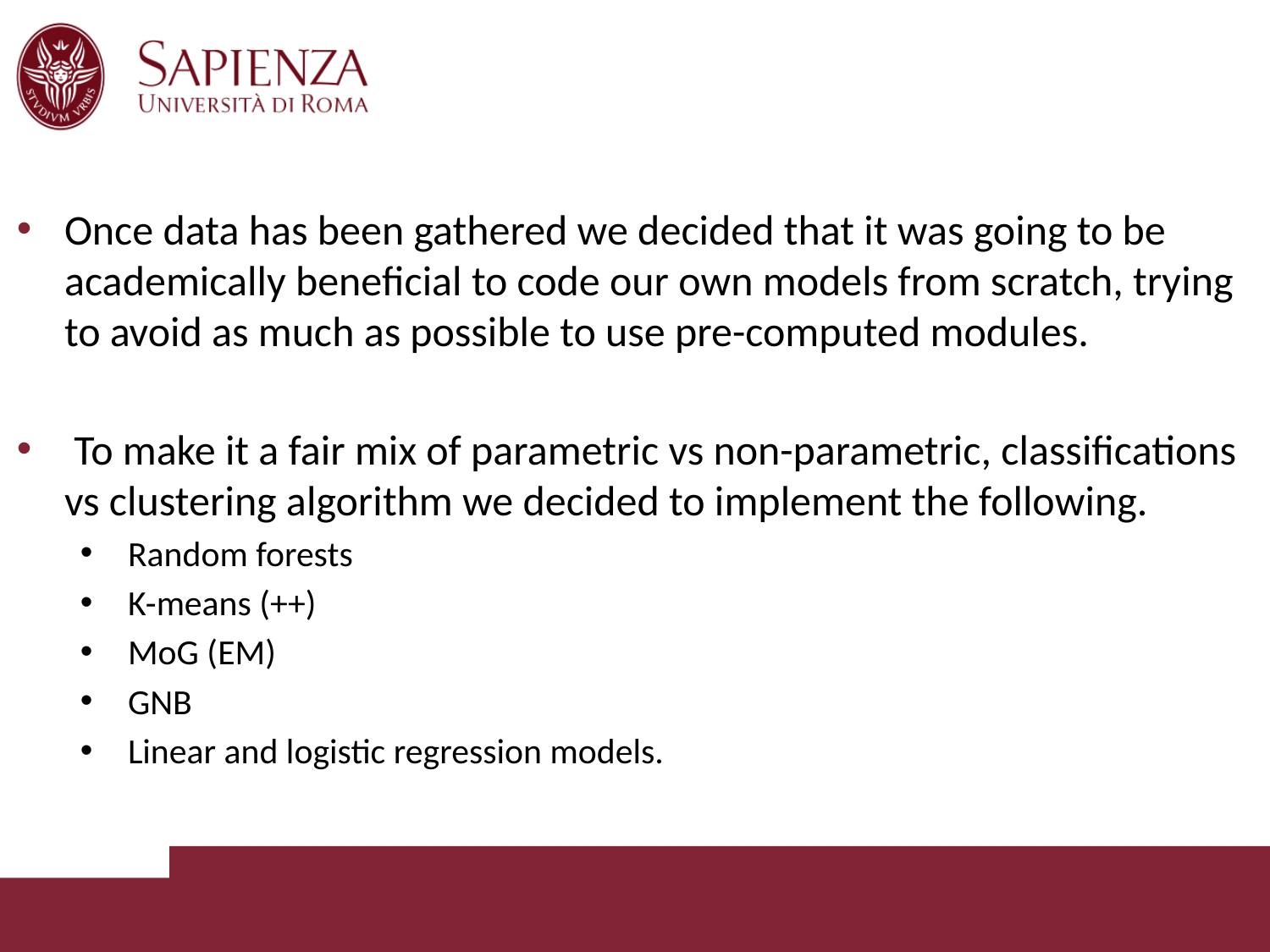

Once data has been gathered we decided that it was going to be academically beneficial to code our own models from scratch, trying to avoid as much as possible to use pre-computed modules.

 To make it a fair mix of parametric vs non-parametric, classifications vs clustering algorithm we decided to implement the following.
Random forests
K-means (++)
MoG (EM)
GNB
Linear and logistic regression models.